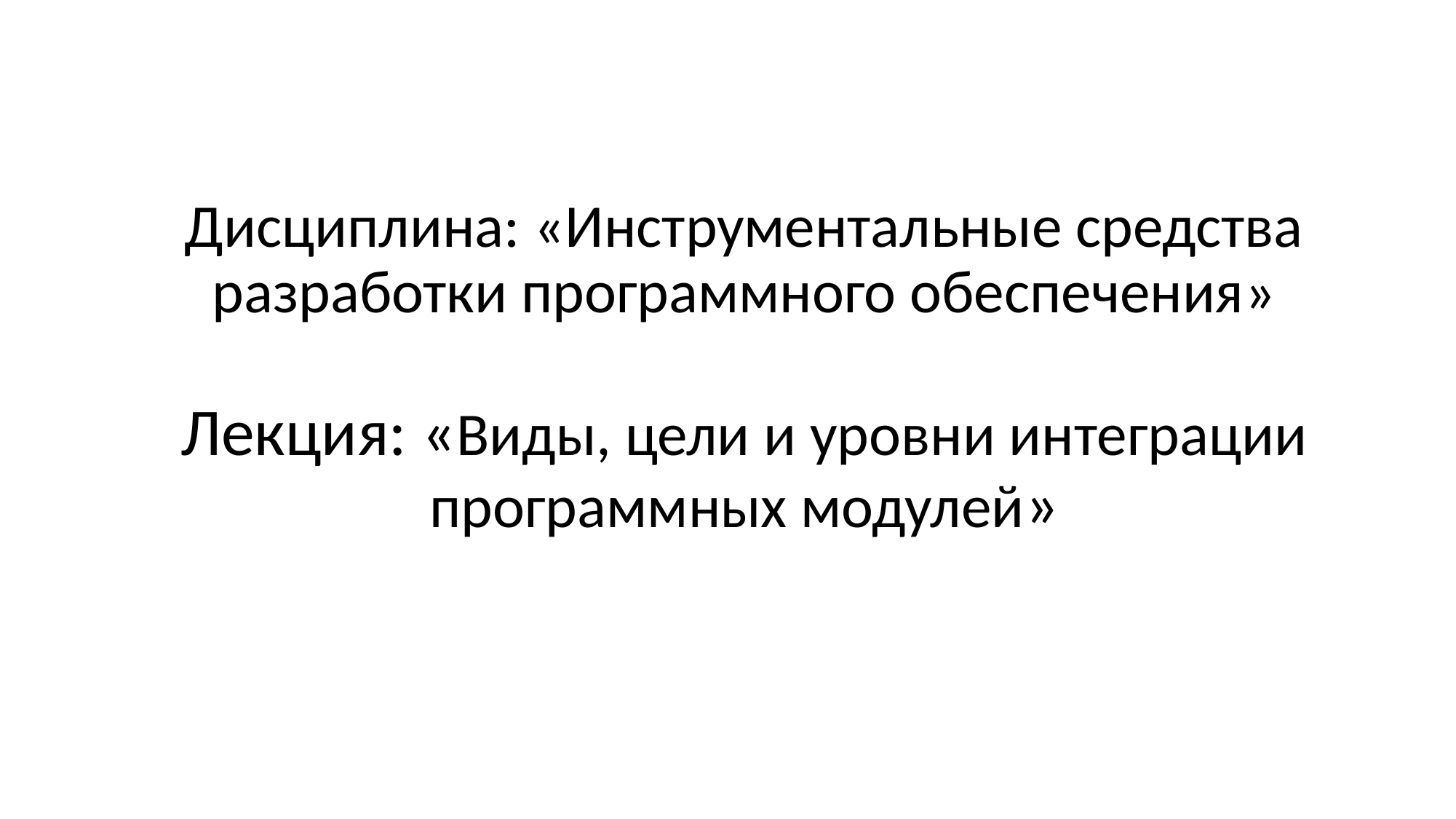

# Дисциплина: «Инструментальные средства разработки программного обеспечения» Лекция: «Виды, цели и уровни интеграции программных модулей»